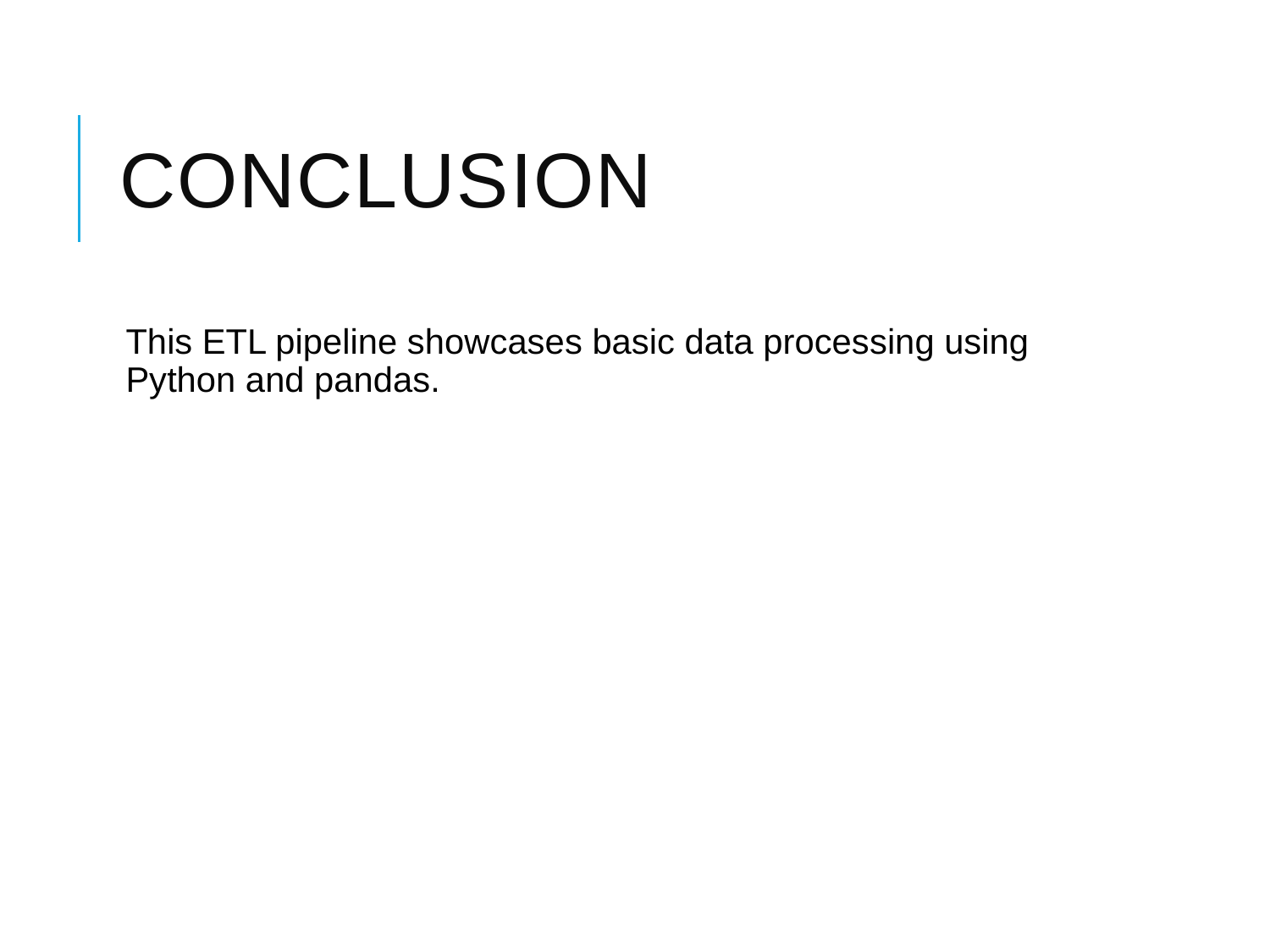

# Conclusion
This ETL pipeline showcases basic data processing using Python and pandas.